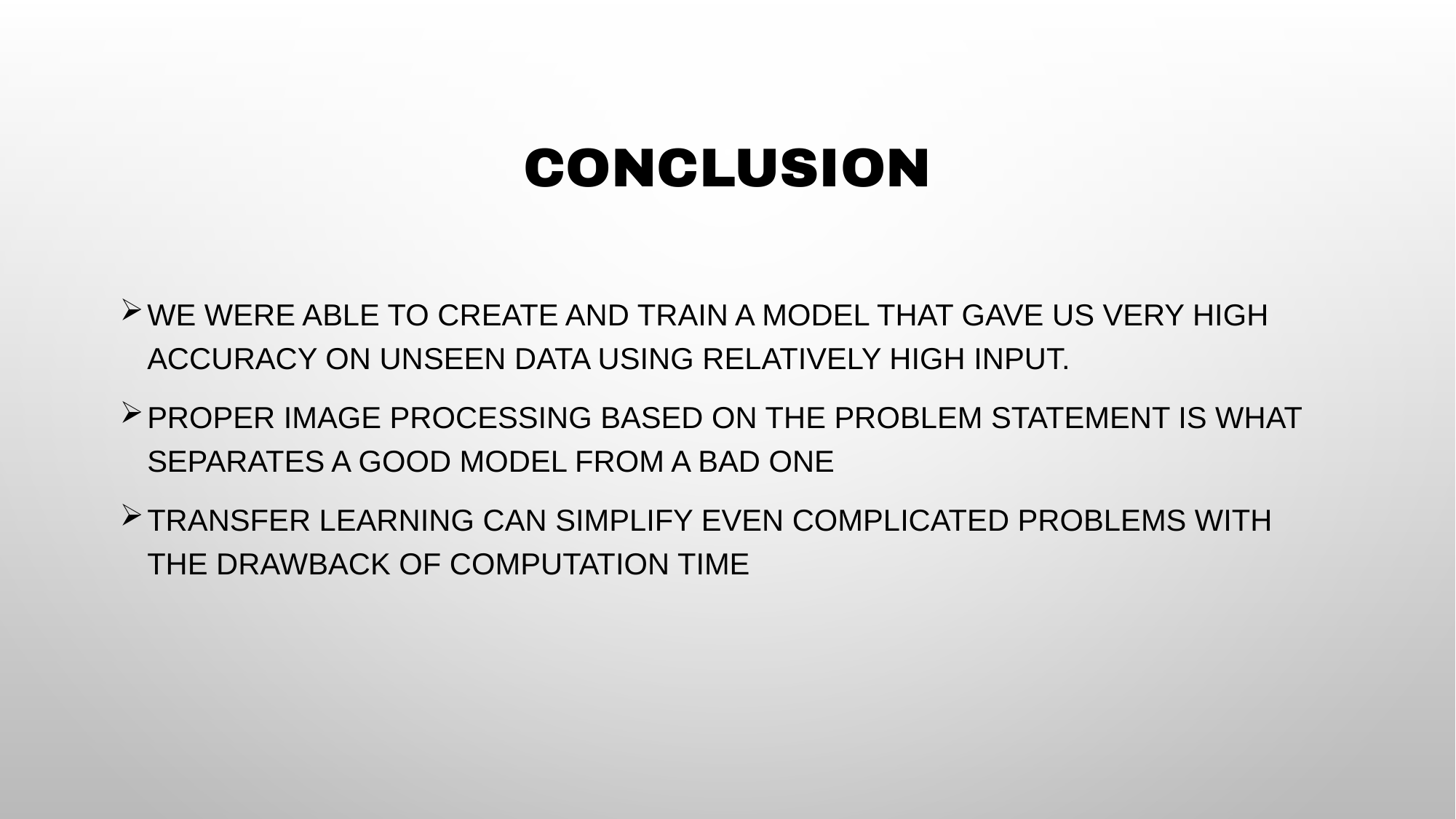

# CONCLUSION
We were able to create and train a model that gave us very high accuracy on unseen data using relatively high input.
Proper image processing based on the problem statement is what separates a good model from a bad one
Transfer learning can simplify even complicated problems with the drawback of computation time